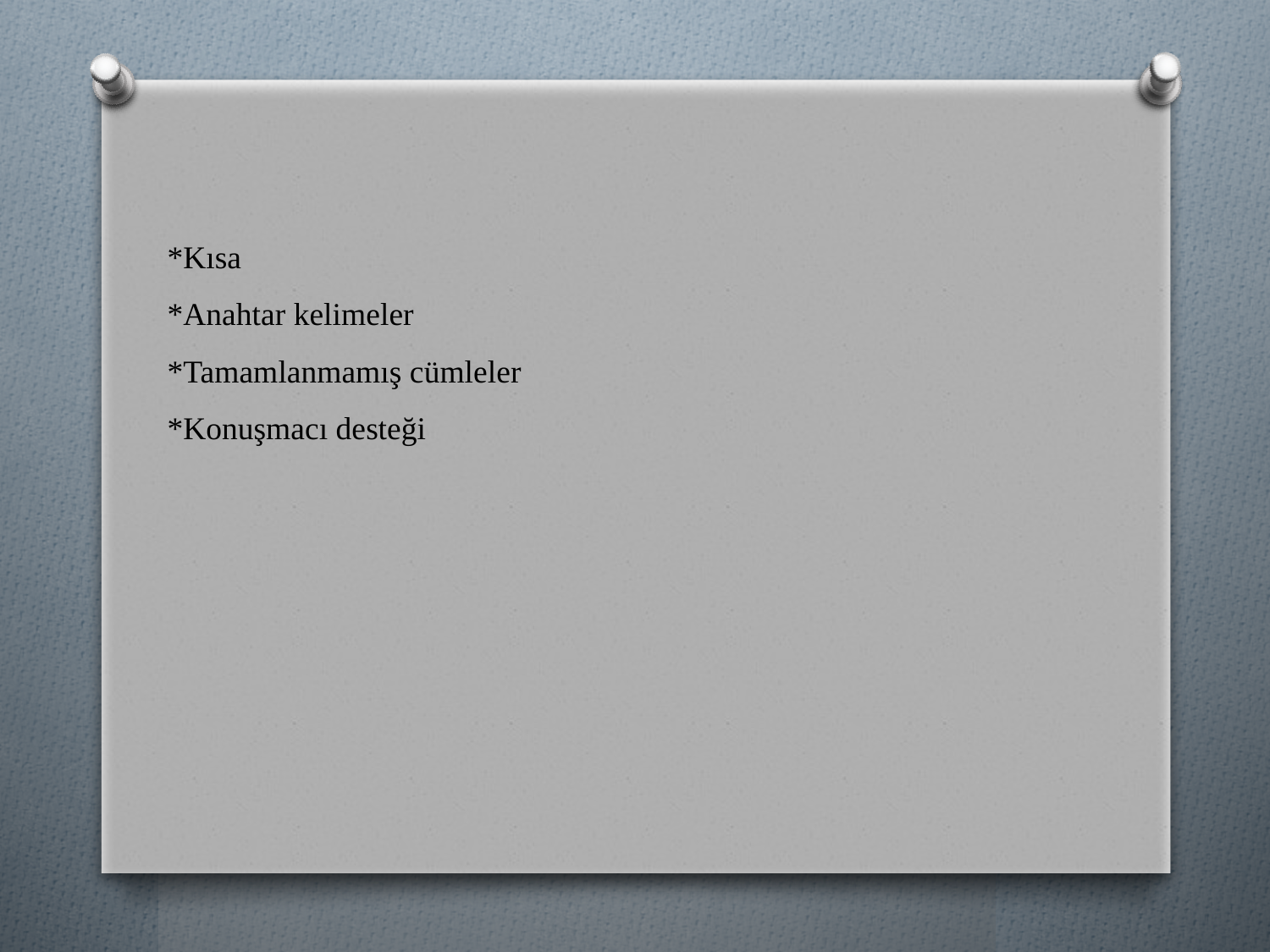

*Kısa
*Anahtar kelimeler
*Tamamlanmamış cümleler
*Konuşmacı desteği